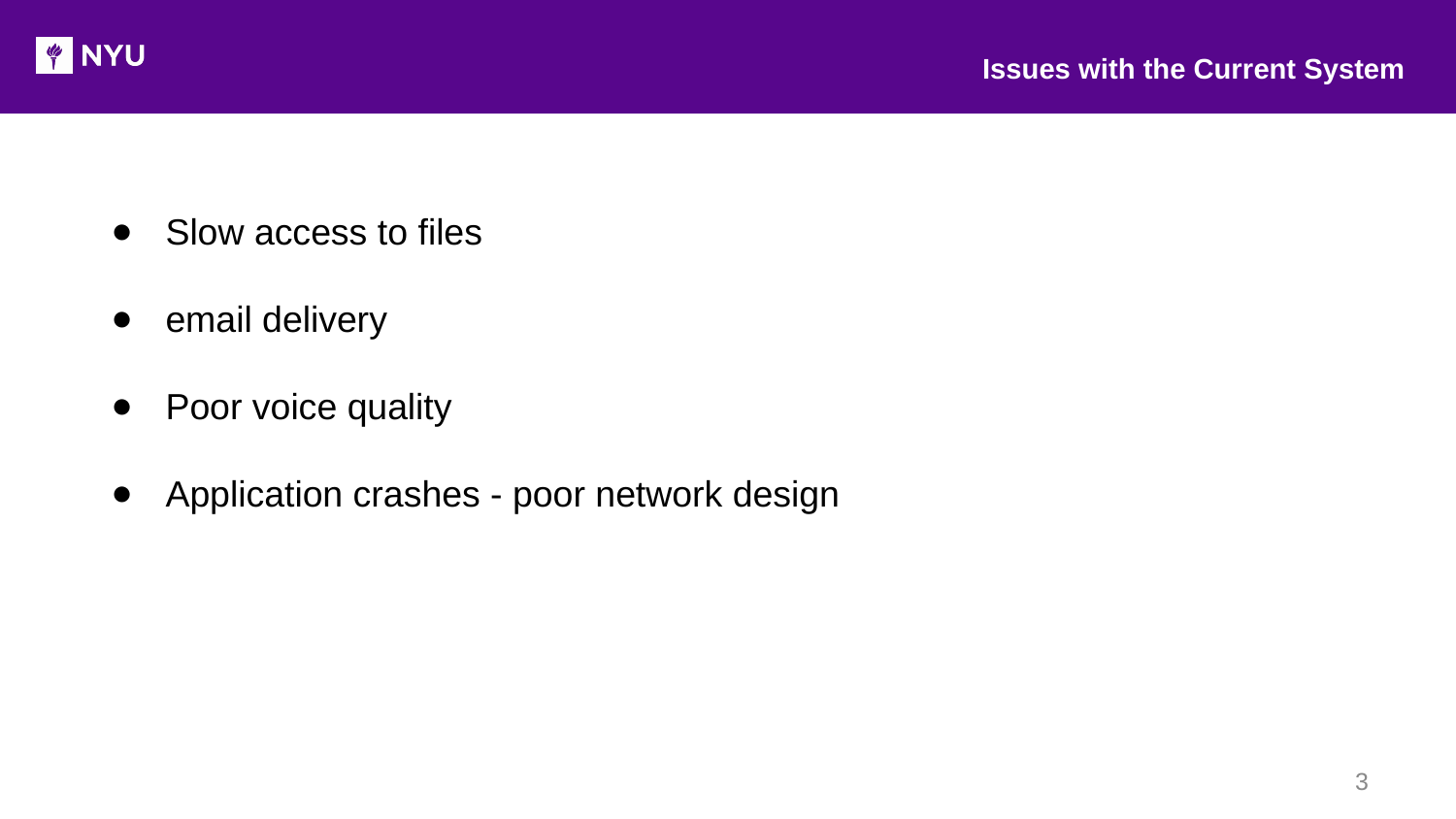

Issues with the Current System
Slow access to files
email delivery
Poor voice quality
Application crashes - poor network design
3